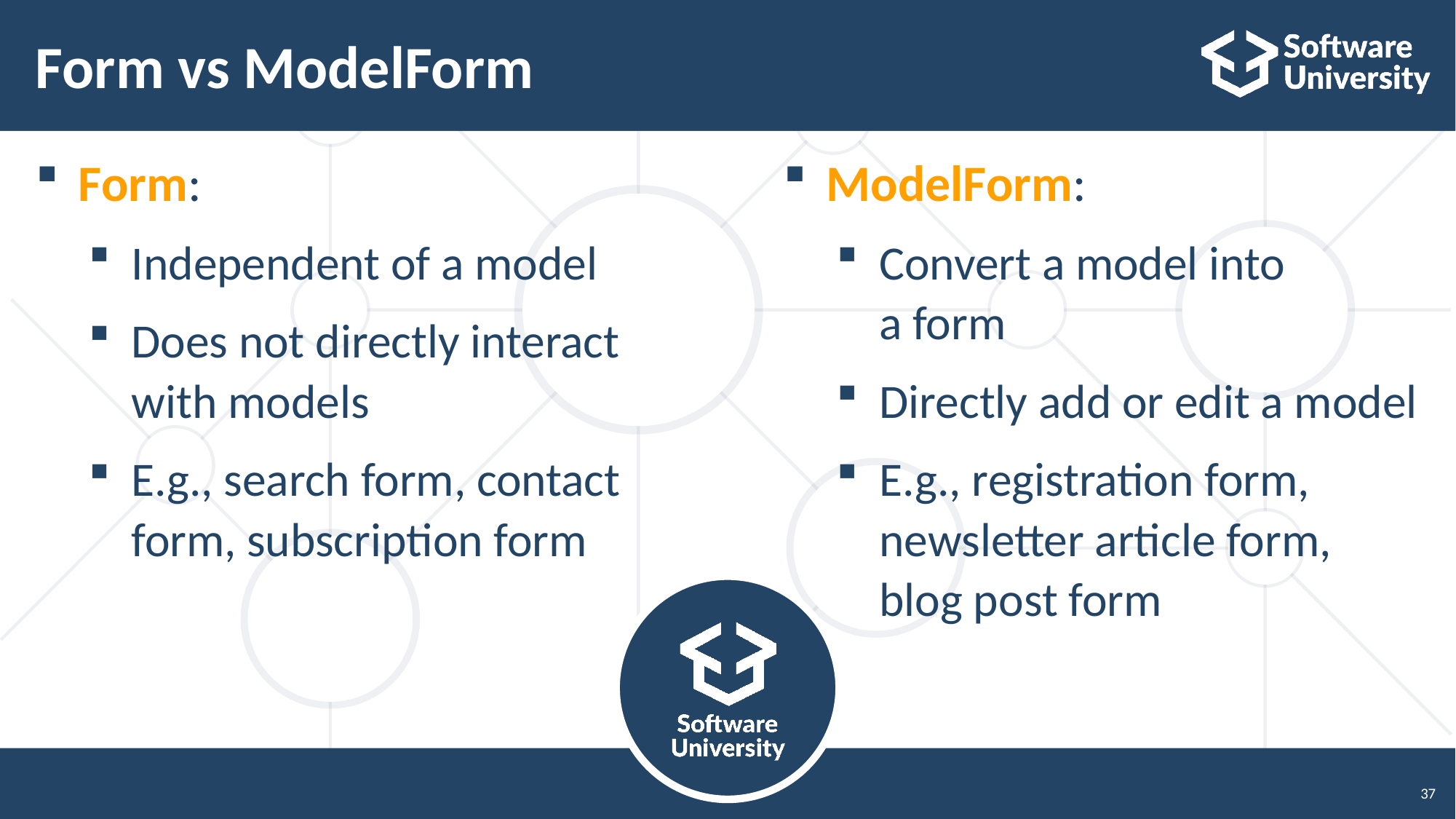

# Form vs ModelForm
Form:
Independent of a model
Does not directly interact with models
E.g., search form, contact form, subscription form

ModelForm:
Convert a model into
a form
Directly add or edit a model
E.g., registration form, newsletter article form,
blog post form
37